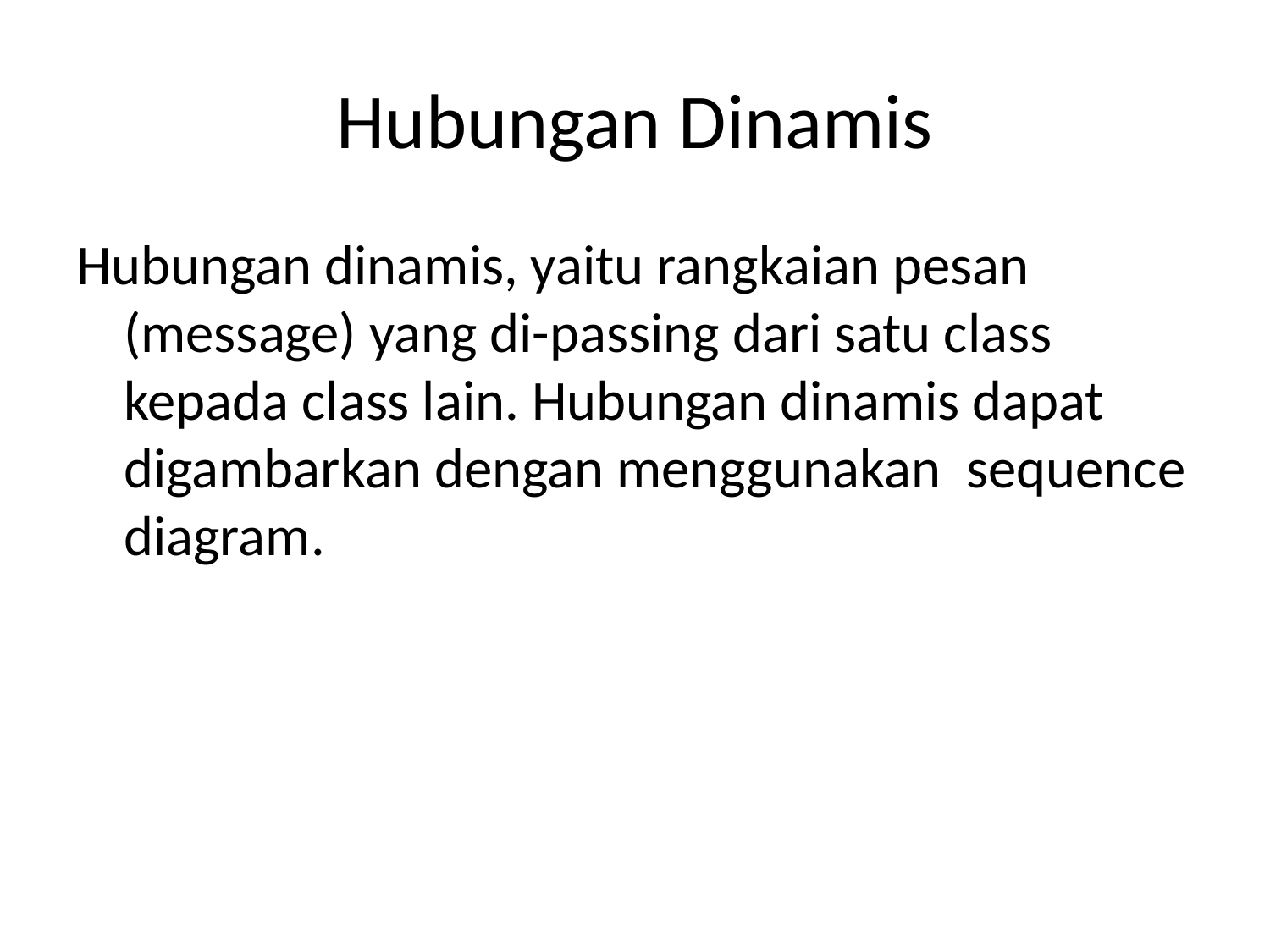

# Hubungan Dinamis
Hubungan dinamis, yaitu rangkaian pesan  (message) yang di-passing dari satu class  kepada class lain. Hubungan dinamis dapat digambarkan dengan menggunakan  sequence diagram.